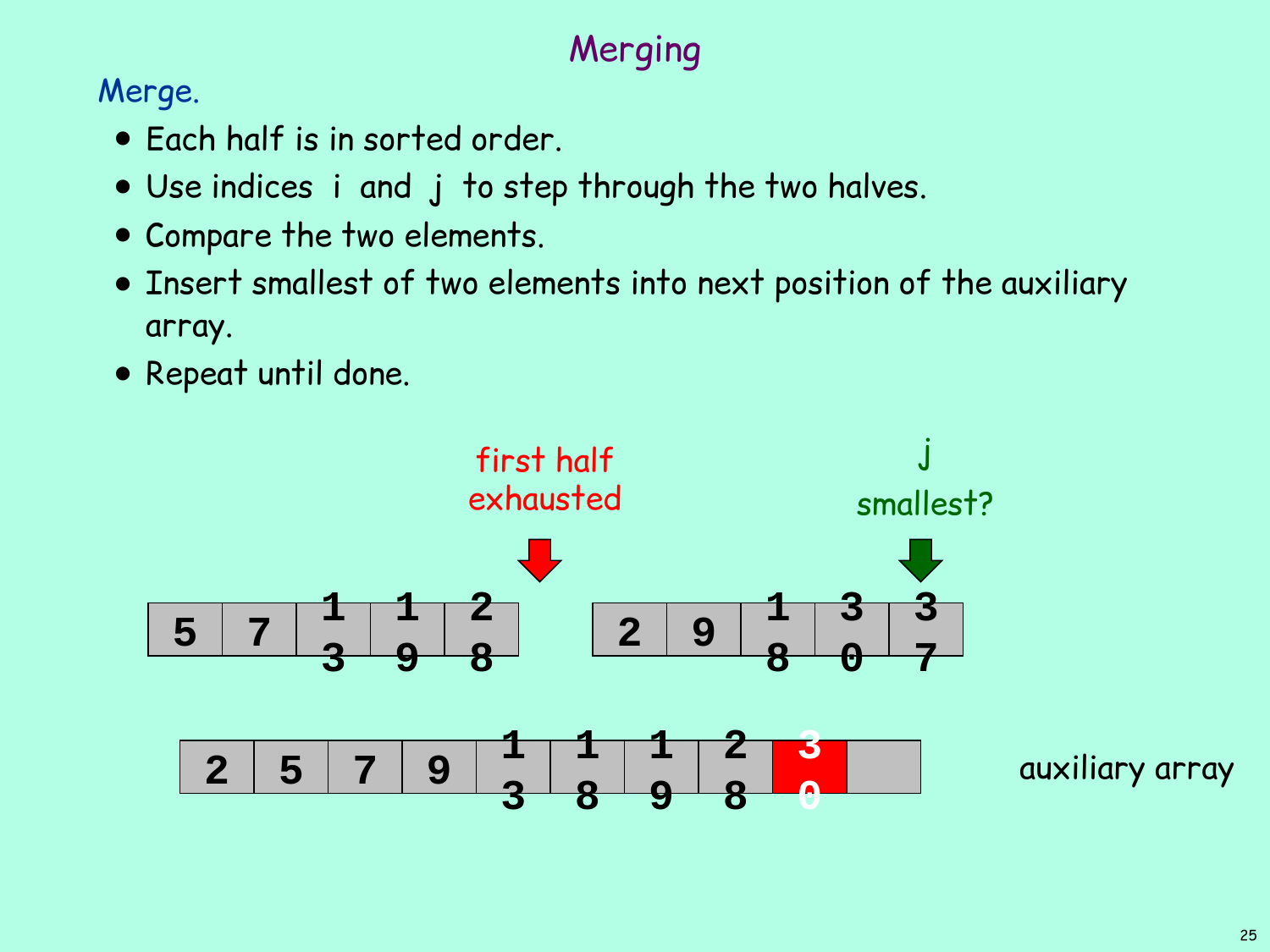

# Merging
Merge.
Each half is in sorted order.
Use indices  i  and  j  to step through the two halves.
Compare the two elements.
Insert smallest of two elements into next position of the auxiliary array.
Repeat until done.

j
smallest?
first half
exhausted

5
7
13
19
28
2
9
18
30
37
2
5

7
9
13
18
19
28
30

auxiliary array
25